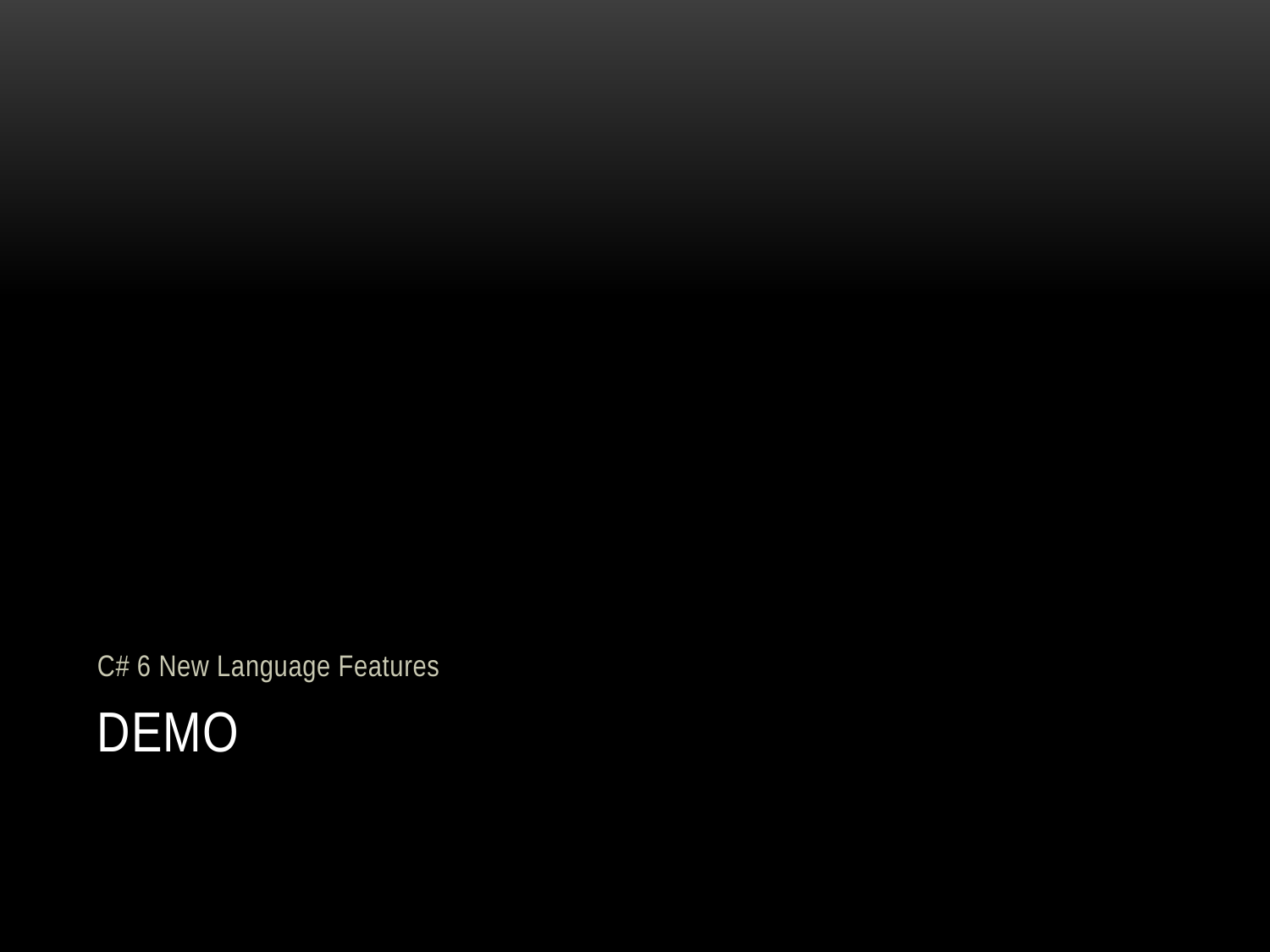

C# 6 New Language Features
# DEMO